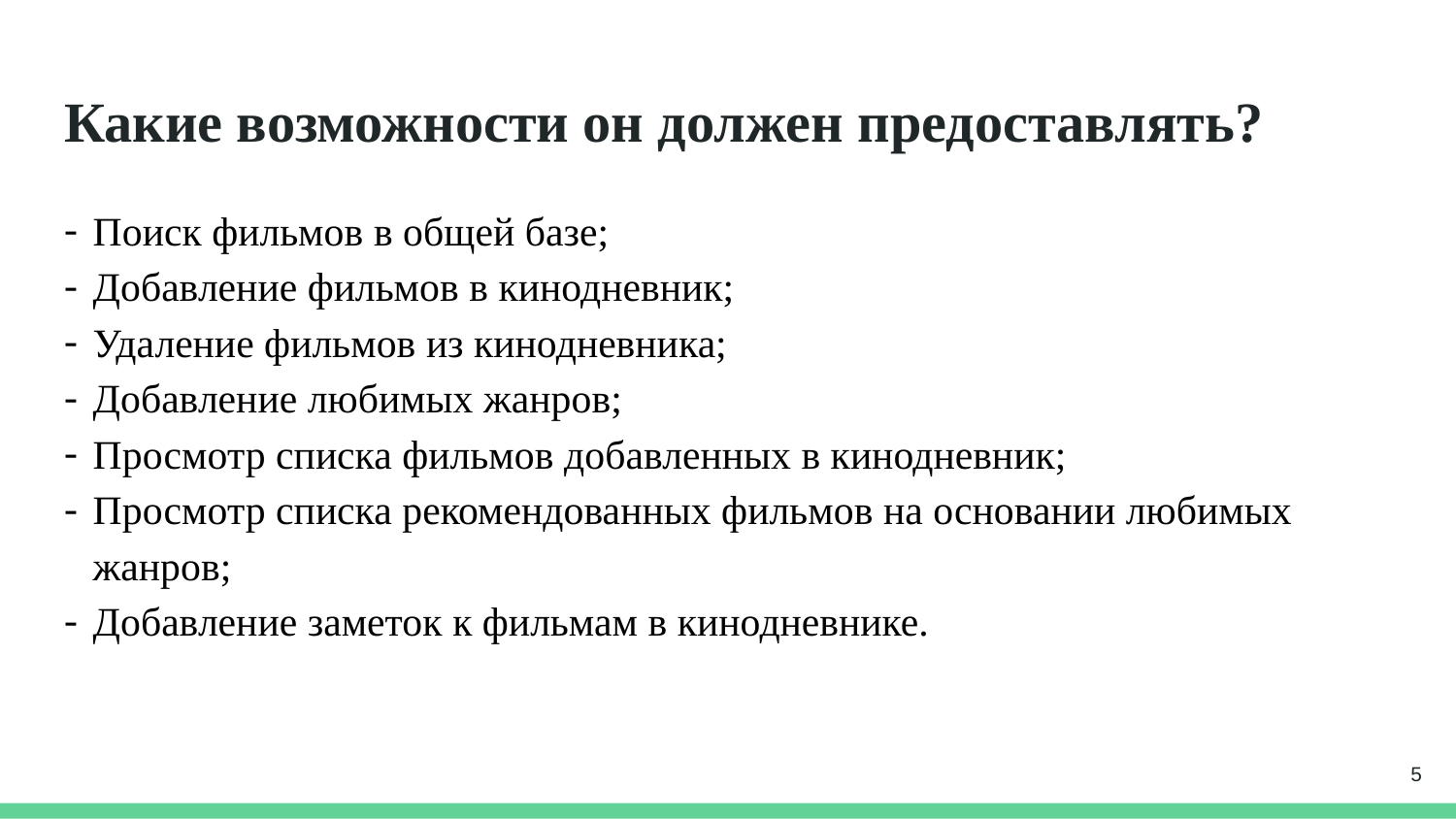

# Какие возможности он должен предоставлять?
Поиск фильмов в общей базе;
Добавление фильмов в кинодневник;
Удаление фильмов из кинодневника;
Добавление любимых жанров;
Просмотр списка фильмов добавленных в кинодневник;
Просмотр списка рекомендованных фильмов на основании любимых жанров;
Добавление заметок к фильмам в кинодневнике.
5